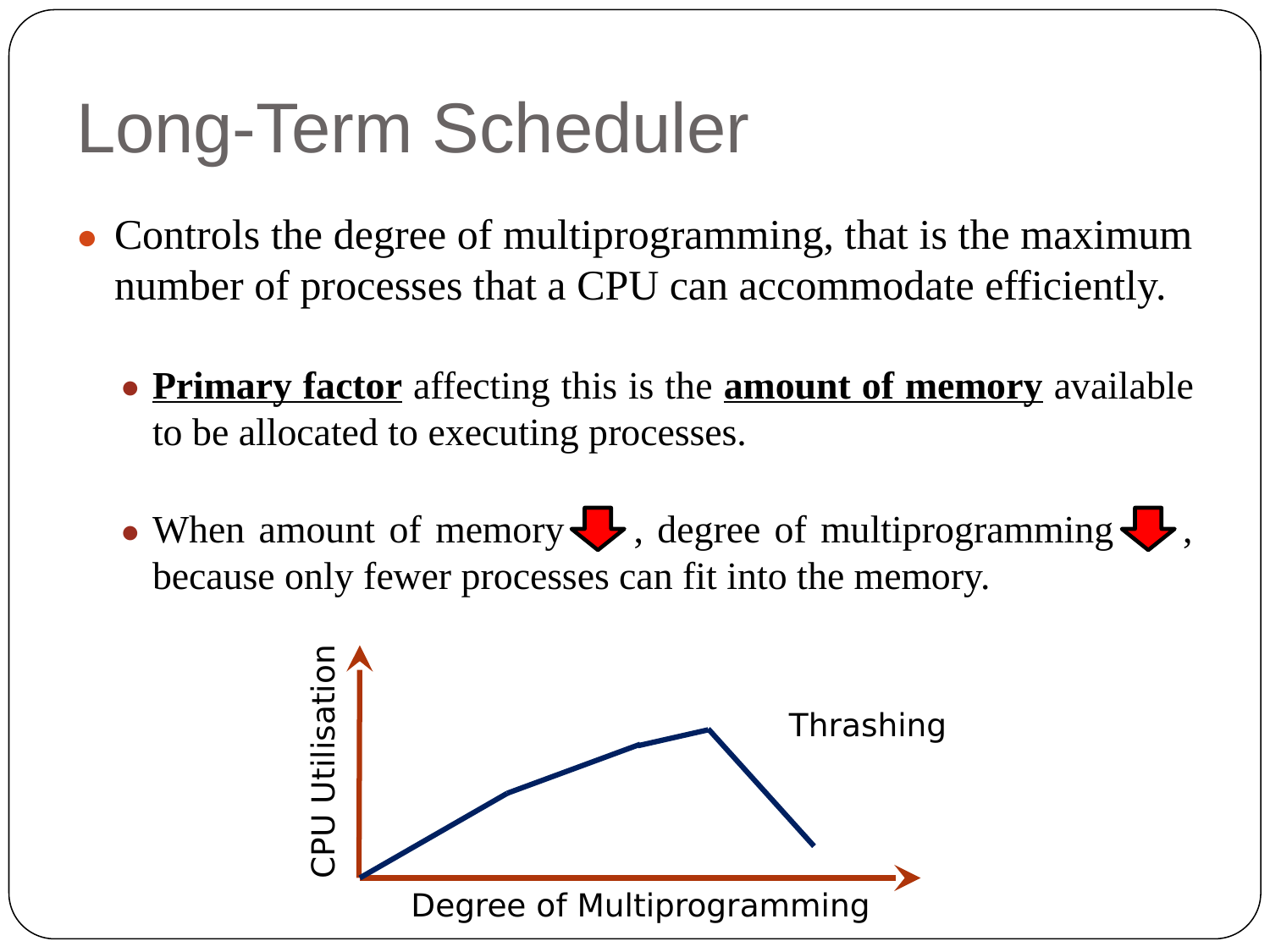

# Long-Term Scheduler
Controls the degree of multiprogramming, that is the maximum number of processes that a CPU can accommodate efficiently.

Primary factor affecting this is the amount of memory available to be allocated to executing processes.

When amount of memory     , degree of multiprogramming     , because only fewer processes can fit into the memory.

Thrashing
CPU Utilisation
Degree of Multiprogramming